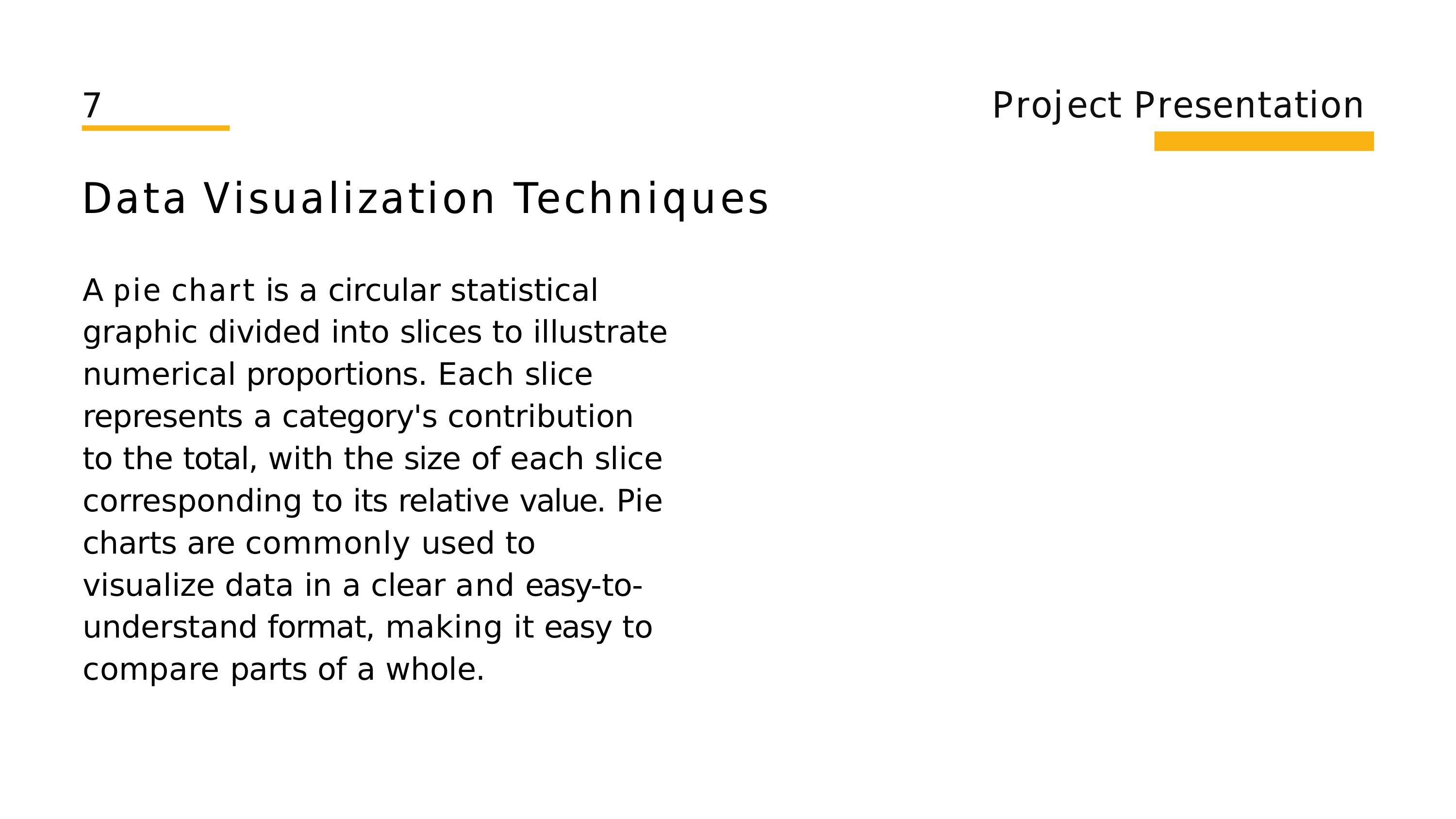

# Project Presentation
7
Data Visualization Techniques
A pie chart is a circular statistical graphic divided into slices to illustrate numerical proportions. Each slice represents a category's contribution to the total, with the size of each slice corresponding to its relative value. Pie charts are commonly used to visualize data in a clear and easy-to-understand format, making it easy to compare parts of a whole.